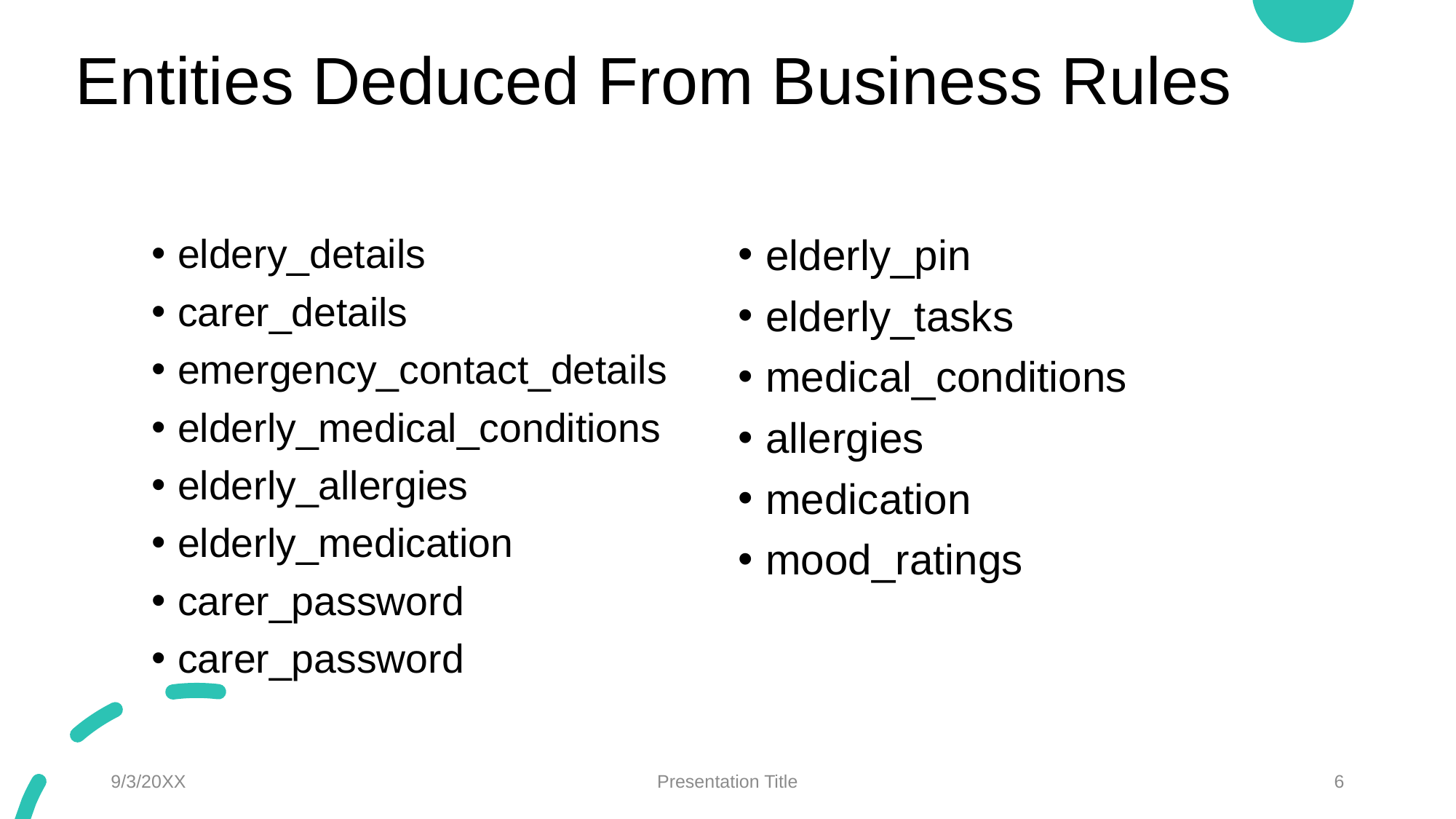

# Entities Deduced From Business Rules
eldery_details
carer_details
emergency_contact_details
elderly_medical_conditions
elderly_allergies
elderly_medication
carer_password
carer_password
elderly_pin
elderly_tasks
medical_conditions
allergies
medication
mood_ratings
9/3/20XX
Presentation Title
6